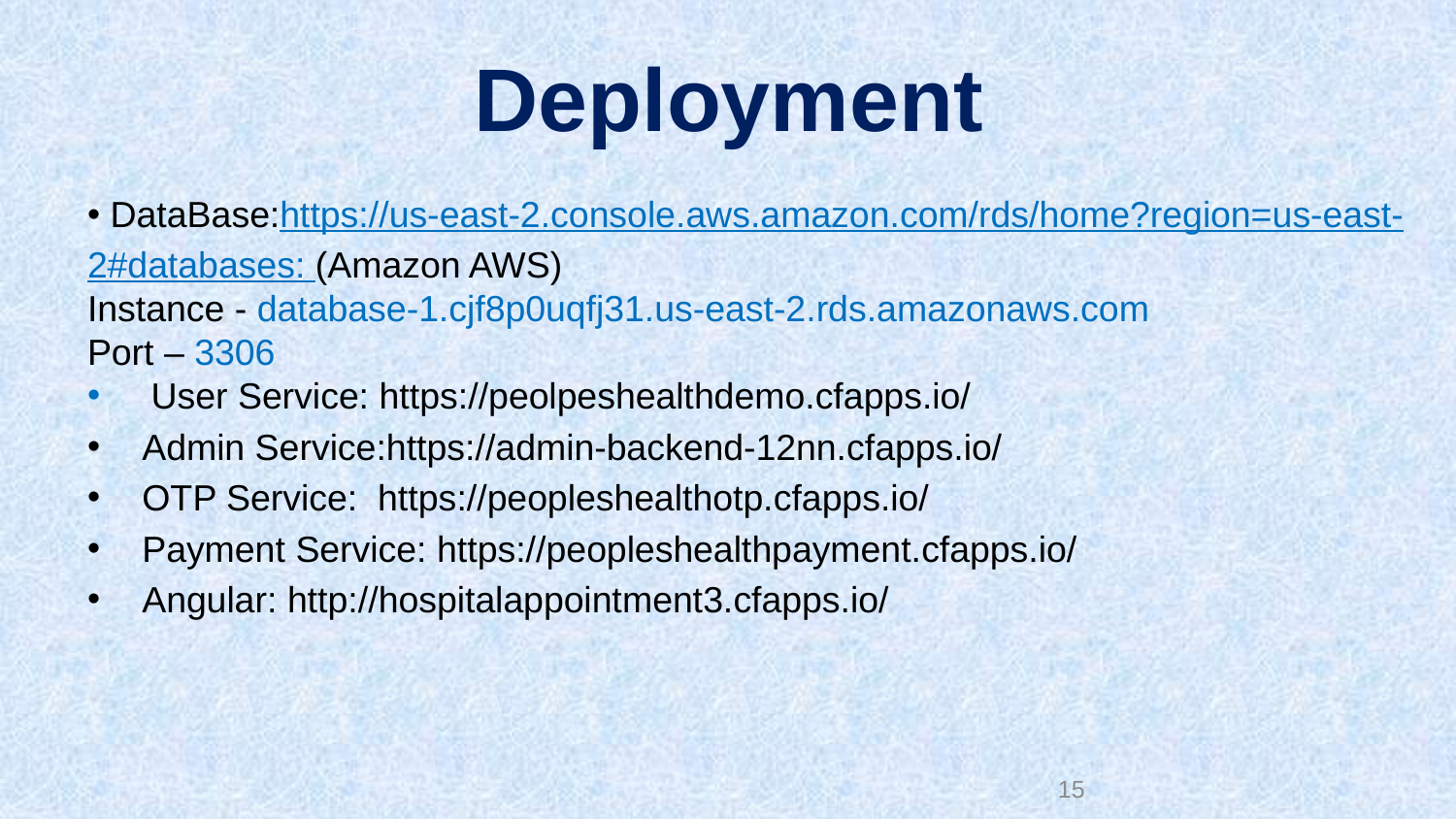

Deployment
 DataBase:https://us-east-2.console.aws.amazon.com/rds/home?region=us-east-2#databases: (Amazon AWS)
Instance - database-1.cjf8p0uqfj31.us-east-2.rds.amazonaws.com
Port – 3306
     User Service: https://peolpeshealthdemo.cfapps.io/
Admin Service:https://admin-backend-12nn.cfapps.io/
OTP Service:  https://peopleshealthotp.cfapps.io/
Payment Service: https://peopleshealthpayment.cfapps.io/
Angular: http://hospitalappointment3.cfapps.io/

15